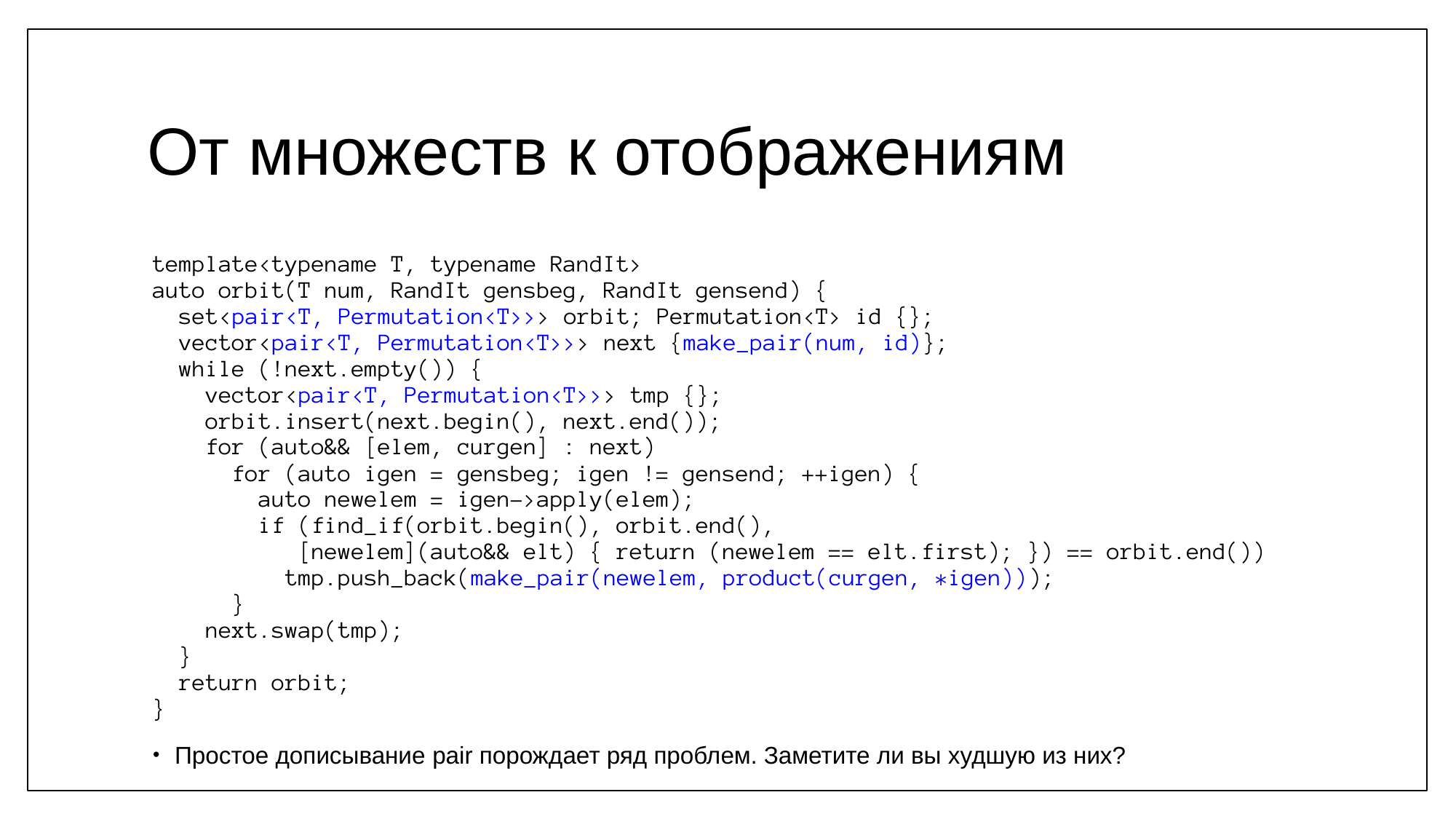

# От множеств к отображениям
template<typename T, typename RandIt>
auto orbit(T num, RandIt gensbeg, RandIt gensend) {
  set<pair<T, Permutation<T>>> orbit; Permutation<T> id {};
  vector<pair<T, Permutation<T>>> next {make_pair(num, id)};
  while (!next.empty()) {
    vector<pair<T, Permutation<T>>> tmp {};
    orbit.insert(next.begin(), next.end());
    for (auto&& [elem, curgen] : next)
      for (auto igen = gensbeg; igen != gensend; ++igen) {
        auto newelem = igen->apply(elem);
        if (find_if(orbit.begin(), orbit.end(),
           [newelem](auto&& elt) { return (newelem == elt.first); }) == orbit.end())
          tmp.push_back(make_pair(newelem, product(curgen, *igen)));
      }
    next.swap(tmp);
  }
  return orbit;
}
Простое дописывание pair порождает ряд проблем. Заметите ли вы худшую из них?